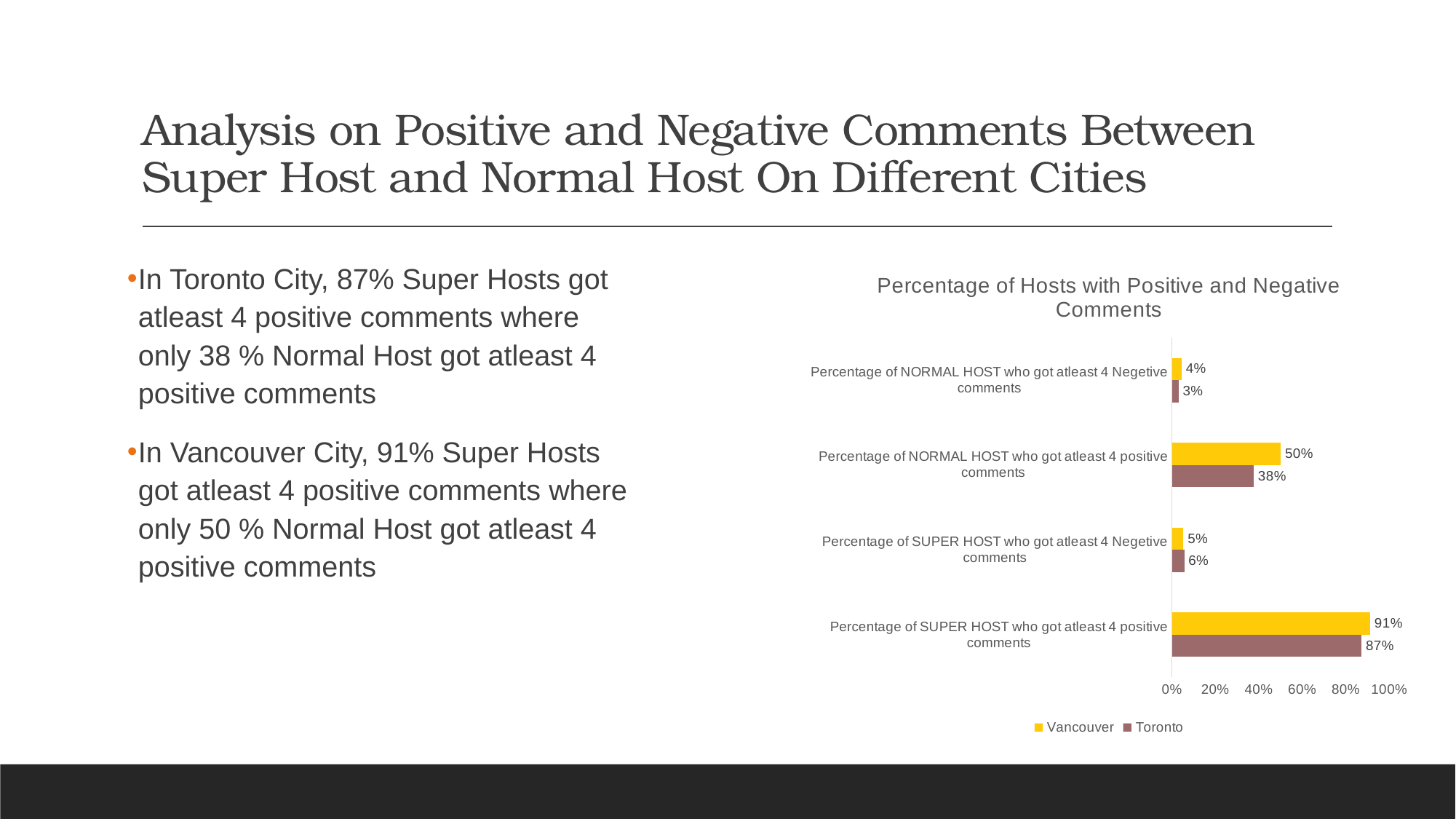

# Analysis on Positive and Negative Comments Between Super Host and Normal Host On Different Cities

### Chart: Percentage of Hosts with Positive and Negative Comments

| Category | Toronto | Vancouver |
|---|---|---|
| Percentage of SUPER HOST who got atleast 4 positive comments | 0.8729281767955801 | 0.9120521172638436 |
| Percentage of SUPER HOST who got atleast 4 Negetive comments | 0.056523586910327245 | 0.052931596091205214 |
| Percentage of NORMAL HOST who got atleast 4 positive comments | 0.37657563025210083 | 0.5005268703898841 |
| Percentage of NORMAL HOST who got atleast 4 Negetive comments | 0.03046218487394958 | 0.044257112750263436 |
In Toronto City, 87% Super Hosts got atleast 4 positive comments where only 38 % Normal Host got atleast 4 positive comments
In Vancouver City, 91% Super Hosts got atleast 4 positive comments where only 50 % Normal Host got atleast 4 positive comments